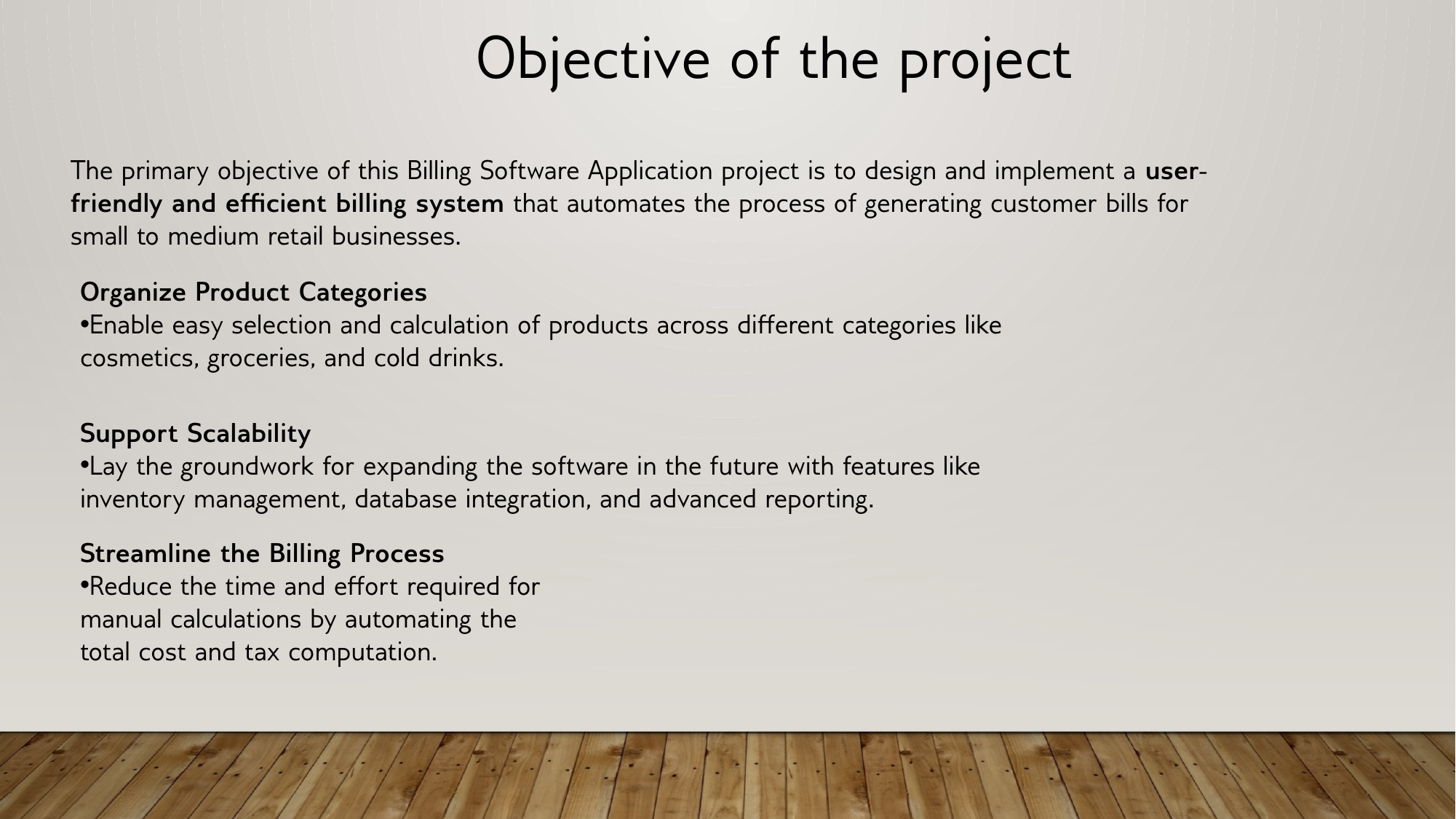

Objective of the project
The primary objective of this Billing Software Application project is to design and implement a user-friendly and efficient billing system that automates the process of generating customer bills for small to medium retail businesses.
Organize Product Categories
Enable easy selection and calculation of products across different categories like cosmetics, groceries, and cold drinks.
Support Scalability
Lay the groundwork for expanding the software in the future with features like inventory management, database integration, and advanced reporting.
Streamline the Billing Process
Reduce the time and effort required for manual calculations by automating the total cost and tax computation.